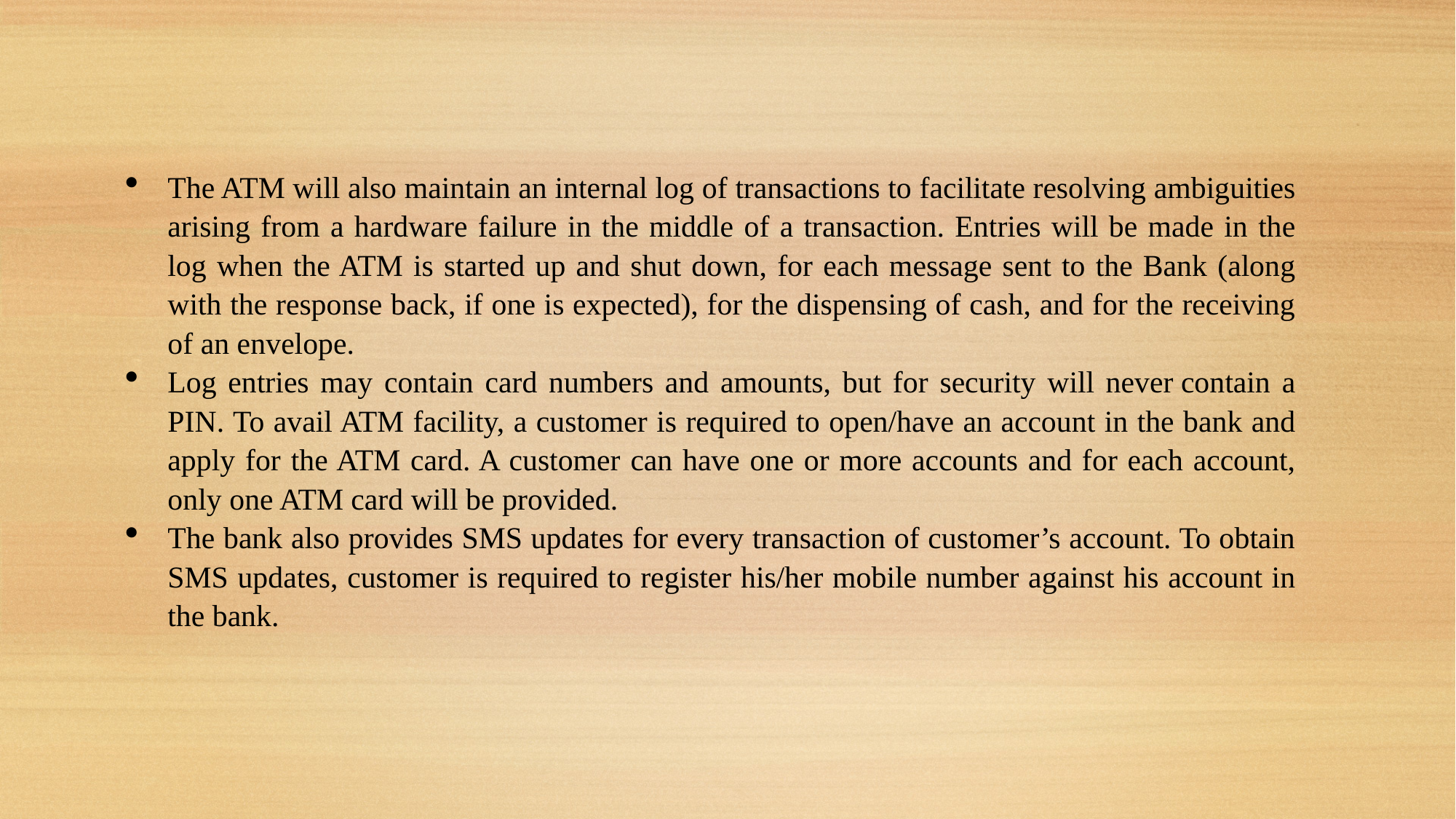

The ATM will also maintain an internal log of transactions to facilitate resolving ambiguities arising from a hardware failure in the middle of a transaction. Entries will be made in the log when the ATM is started up and shut down, for each message sent to the Bank (along with the response back, if one is expected), for the dispensing of cash, and for the receiving of an envelope.
Log entries may contain card numbers and amounts, but for security will never contain a PIN. To avail ATM facility, a customer is required to open/have an account in the bank and apply for the ATM card. A customer can have one or more accounts and for each account, only one ATM card will be provided.
The bank also provides SMS updates for every transaction of customer’s account. To obtain SMS updates, customer is required to register his/her mobile number against his account in the bank.